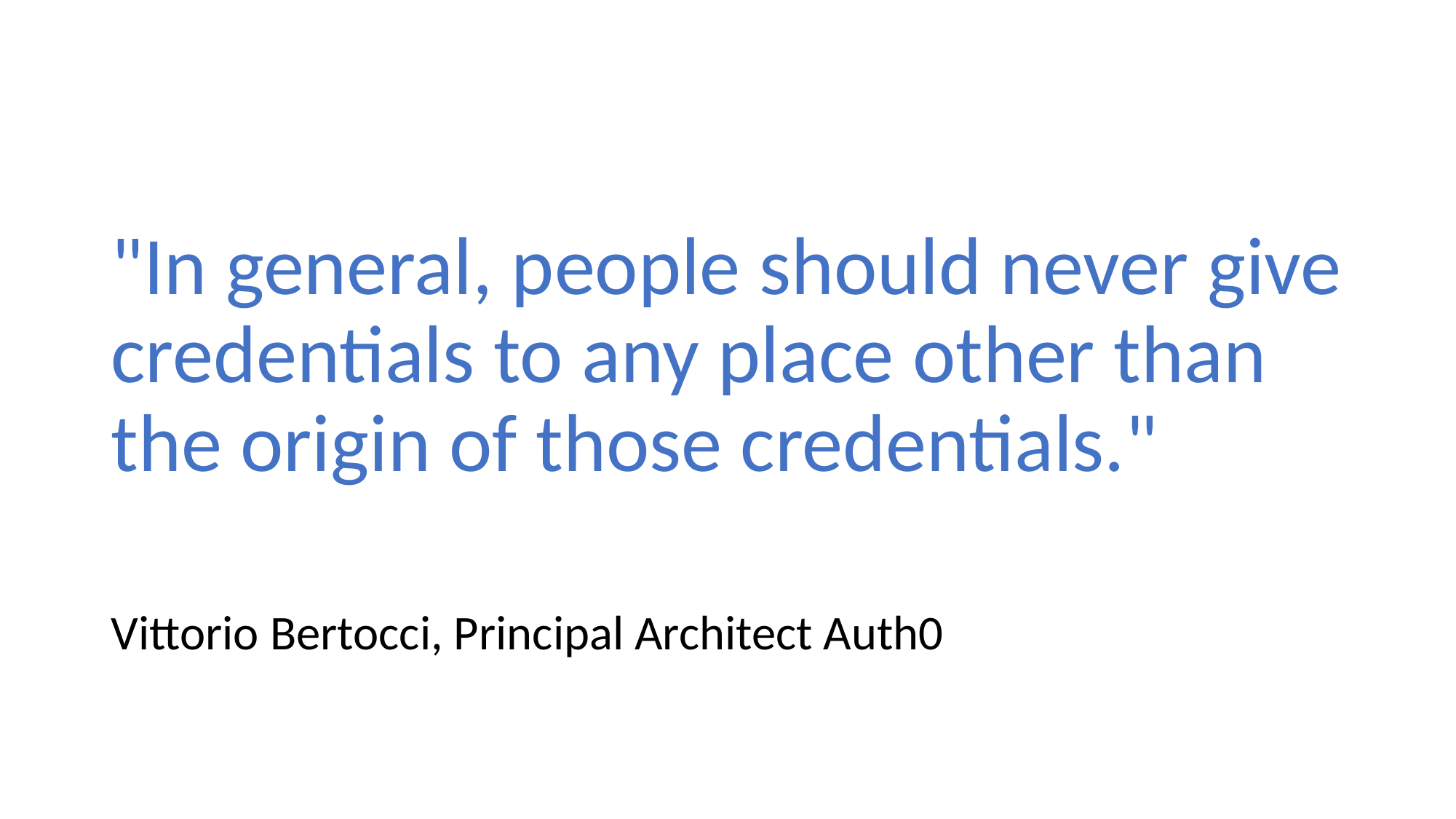

#
"In general, people should never give credentials to any place other than the origin of those credentials."

Vittorio Bertocci, Principal Architect Auth0